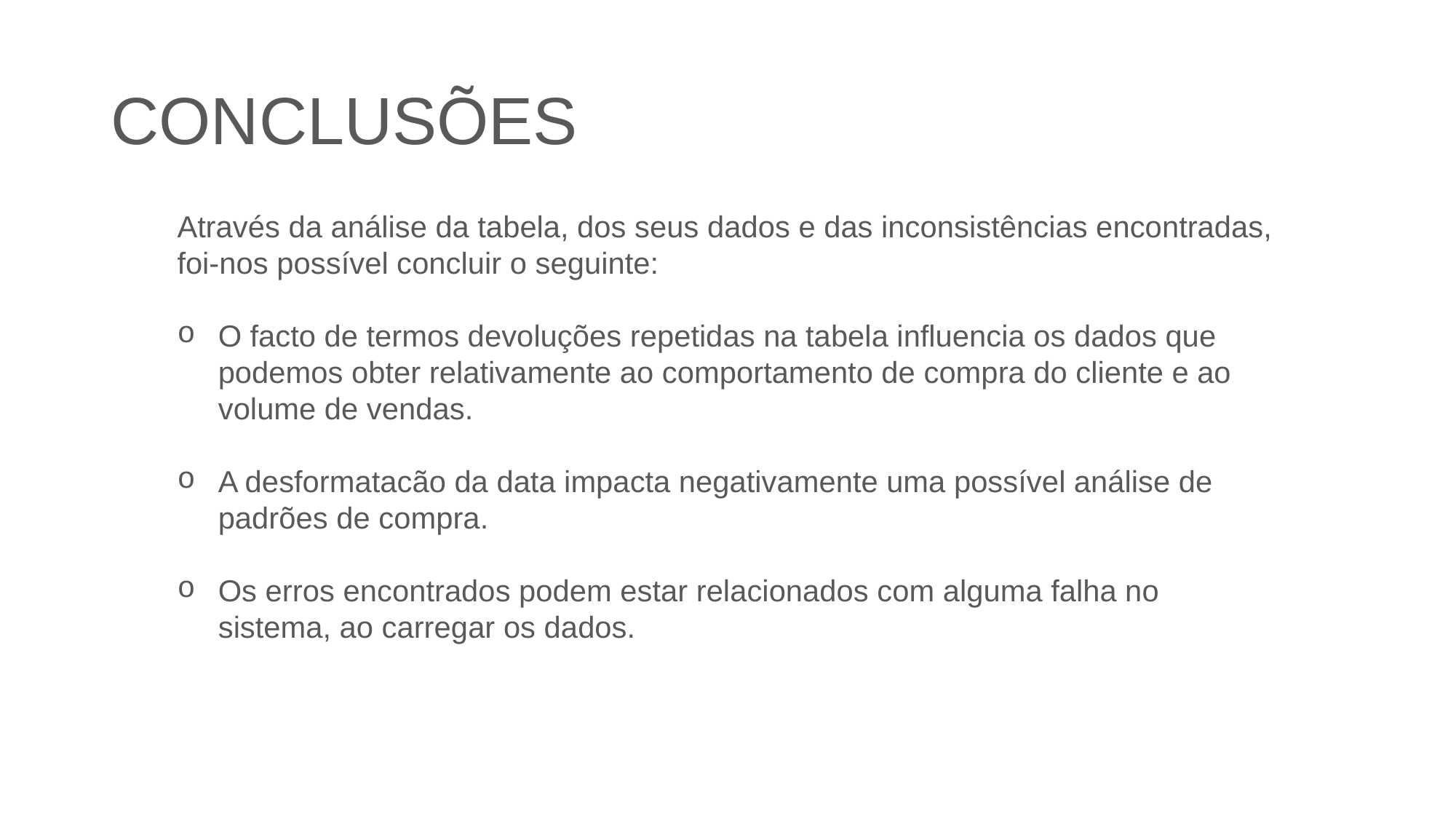

# CONCLUSÕES
Através da análise da tabela, dos seus dados e das inconsistências encontradas, foi-nos possível concluir o seguinte:

O facto de termos devoluções repetidas na tabela influencia os dados que podemos obter relativamente ao comportamento de compra do cliente e ao volume de vendas.

A desformatacão da data impacta negativamente uma possível análise de padrões de compra.

Os erros encontrados podem estar relacionados com alguma falha no sistema, ao carregar os dados.